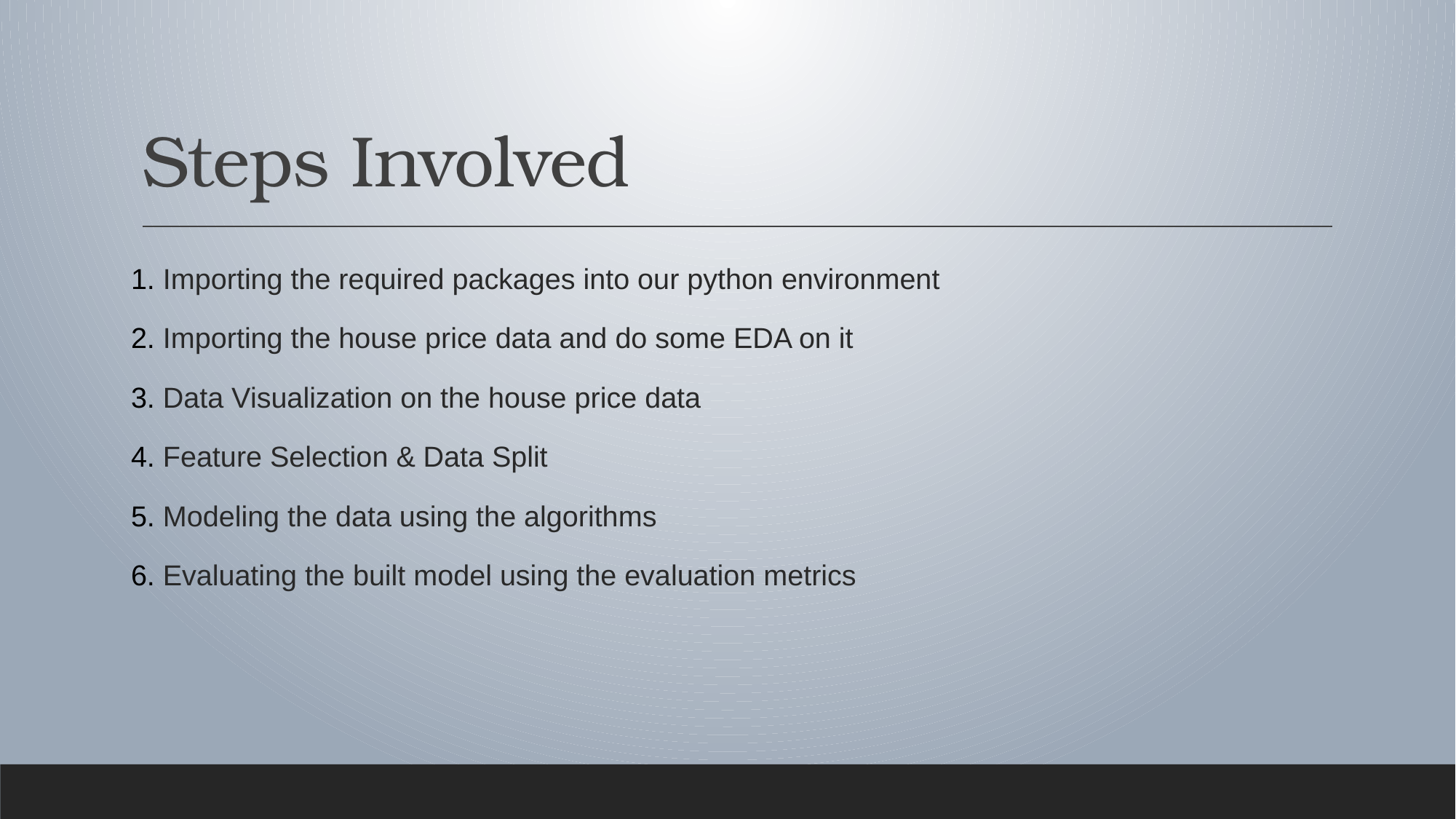

# Steps Involved
 Importing the required packages into our python environment
 Importing the house price data and do some EDA on it
 Data Visualization on the house price data
 Feature Selection & Data Split
 Modeling the data using the algorithms
 Evaluating the built model using the evaluation metrics